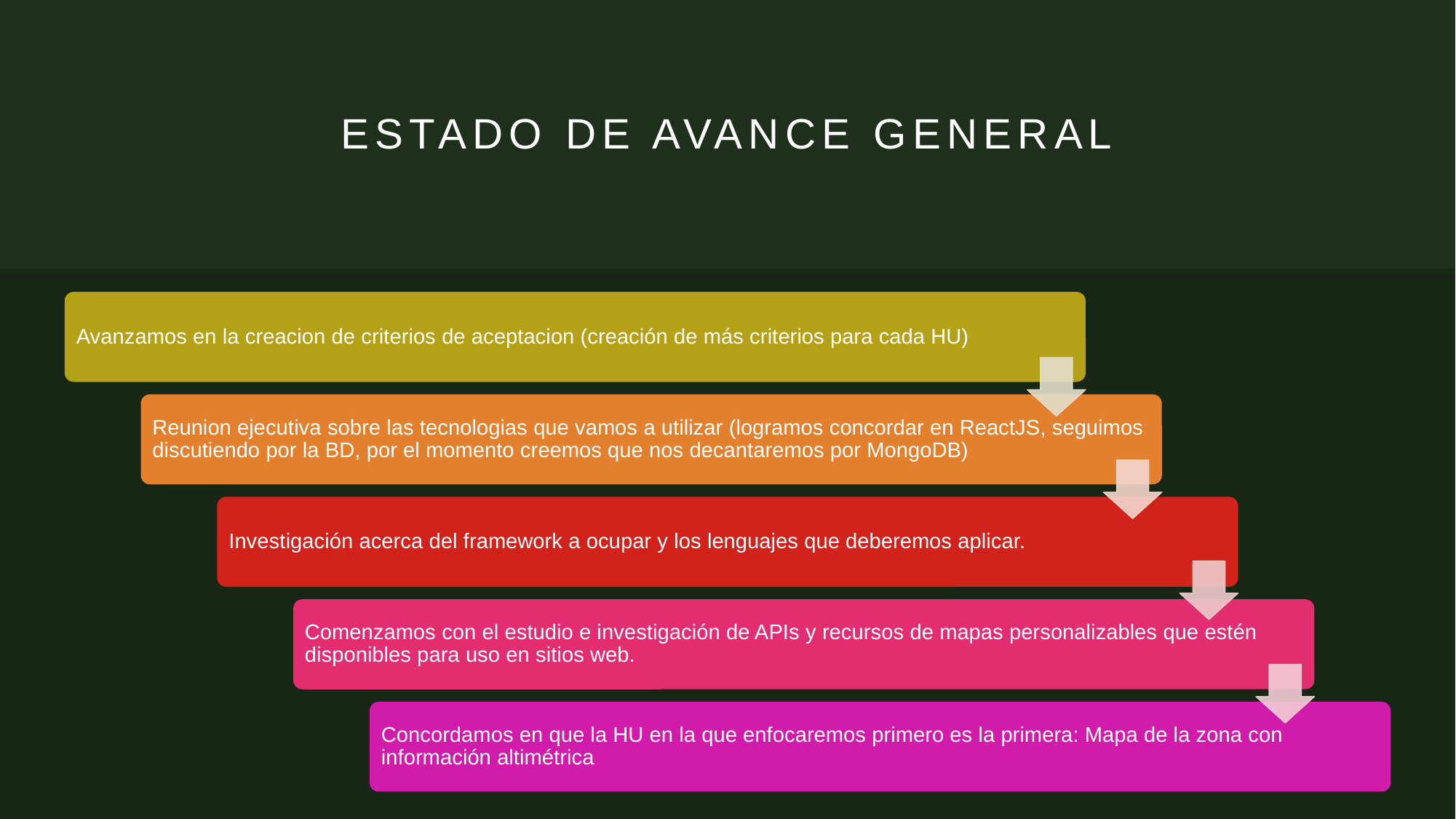

# Estado de avance general

Avanzamos en la creacion de criterios de aceptacion (creación de más criterios para cada HU)
Reunion ejecutiva sobre las tecnologias que vamos a utilizar (logramos concordar en ReactJS, seguimos discutiendo por la BD, por el momento creemos que nos decantaremos por MongoDB)
Investigación acerca del framework a ocupar y los lenguajes que deberemos aplicar.
Comenzamos con el estudio e investigación de APIs y recursos de mapas personalizables que estén disponibles para uso en sitios web.
Concordamos en que la HU en la que enfocaremos primero es la primera: Mapa de la zona con información altimétrica